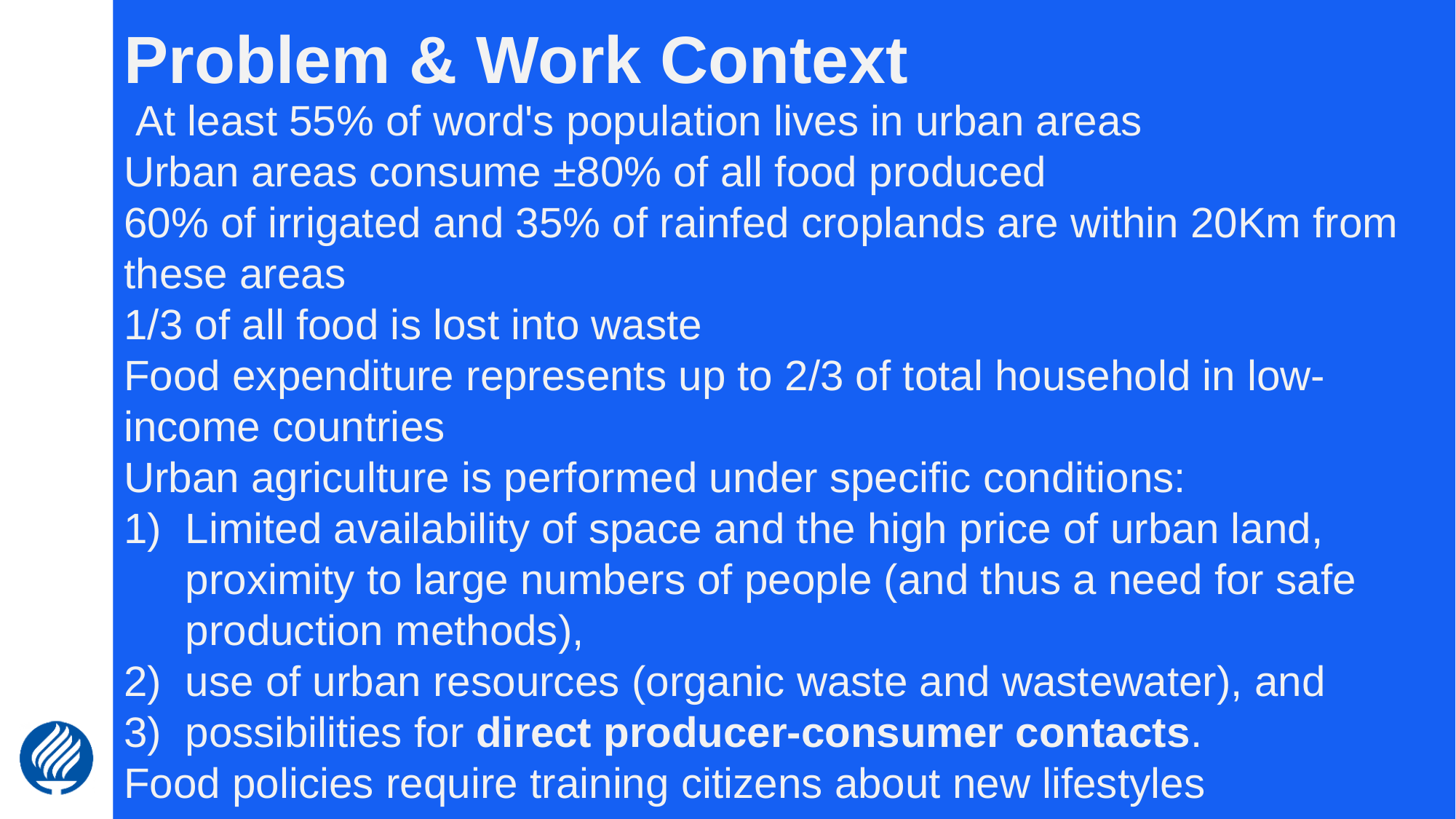

# Problem & Work Context
 At least 55% of word's population lives in urban areas
Urban areas consume ±80% of all food produced
60% of irrigated and 35% of rainfed croplands are within 20Km from these areas
1/3 of all food is lost into waste
Food expenditure represents up to 2/3 of total household in low-income countries
Urban agriculture is performed under specific conditions:
Limited availability of space and the high price of urban land, proximity to large numbers of people (and thus a need for safe production methods),
use of urban resources (organic waste and wastewater), and
possibilities for direct producer-consumer contacts.
Food policies require training citizens about new lifestyles